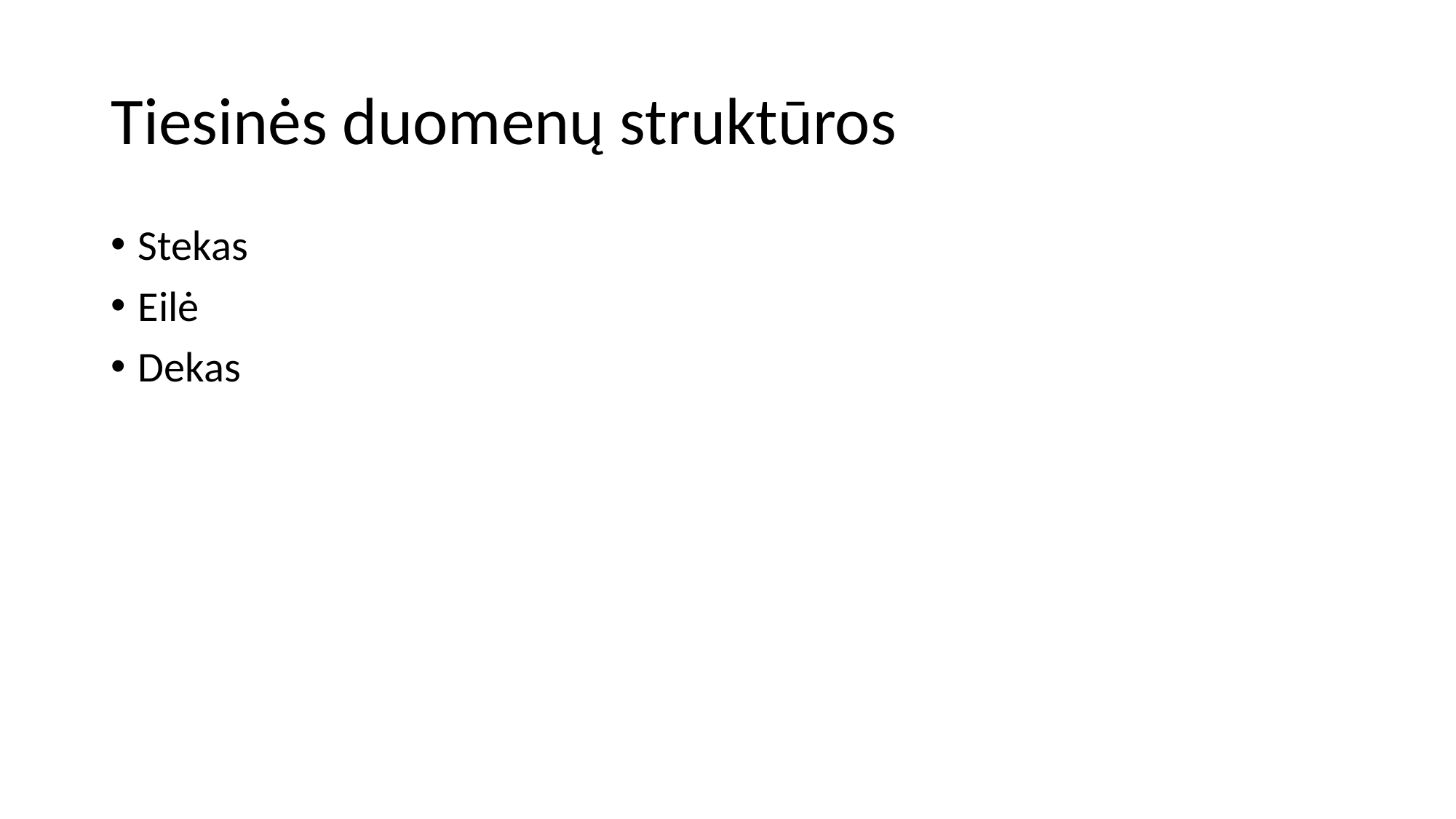

# Tiesinės duomenų struktūros
Stekas
Eilė
Dekas